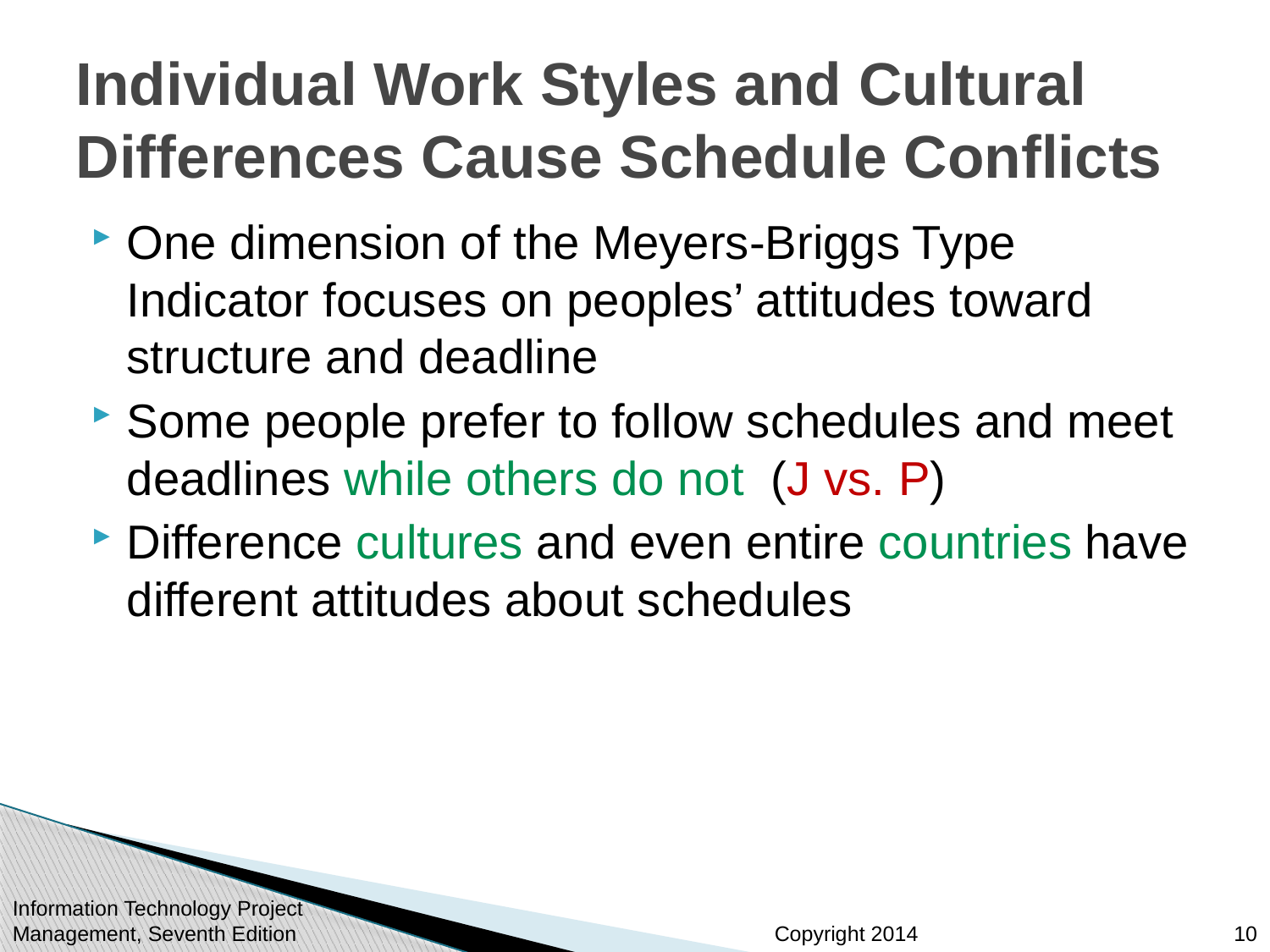

# Individual Work Styles and Cultural Differences Cause Schedule Conflicts
One dimension of the Meyers-Briggs Type Indicator focuses on peoples’ attitudes toward structure and deadline
Some people prefer to follow schedules and meet deadlines while others do not  (J vs. P)
Difference cultures and even entire countries have different attitudes about schedules
10